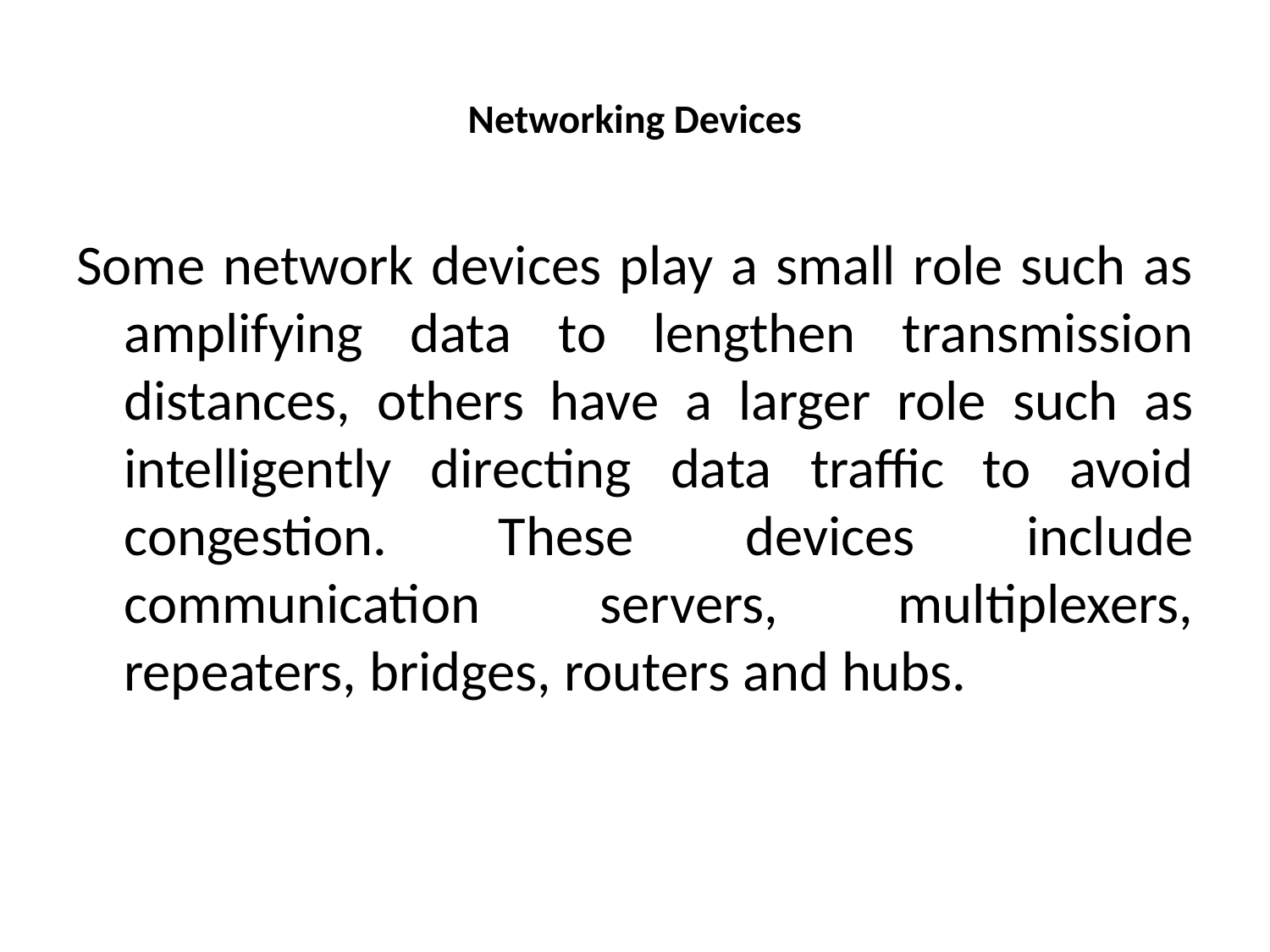

# Networking Devices
Some network devices play a small role such as amplifying data to lengthen transmission distances, others have a larger role such as intelligently directing data traffic to avoid congestion. These devices include communication servers, multiplexers, repeaters, bridges, routers and hubs.